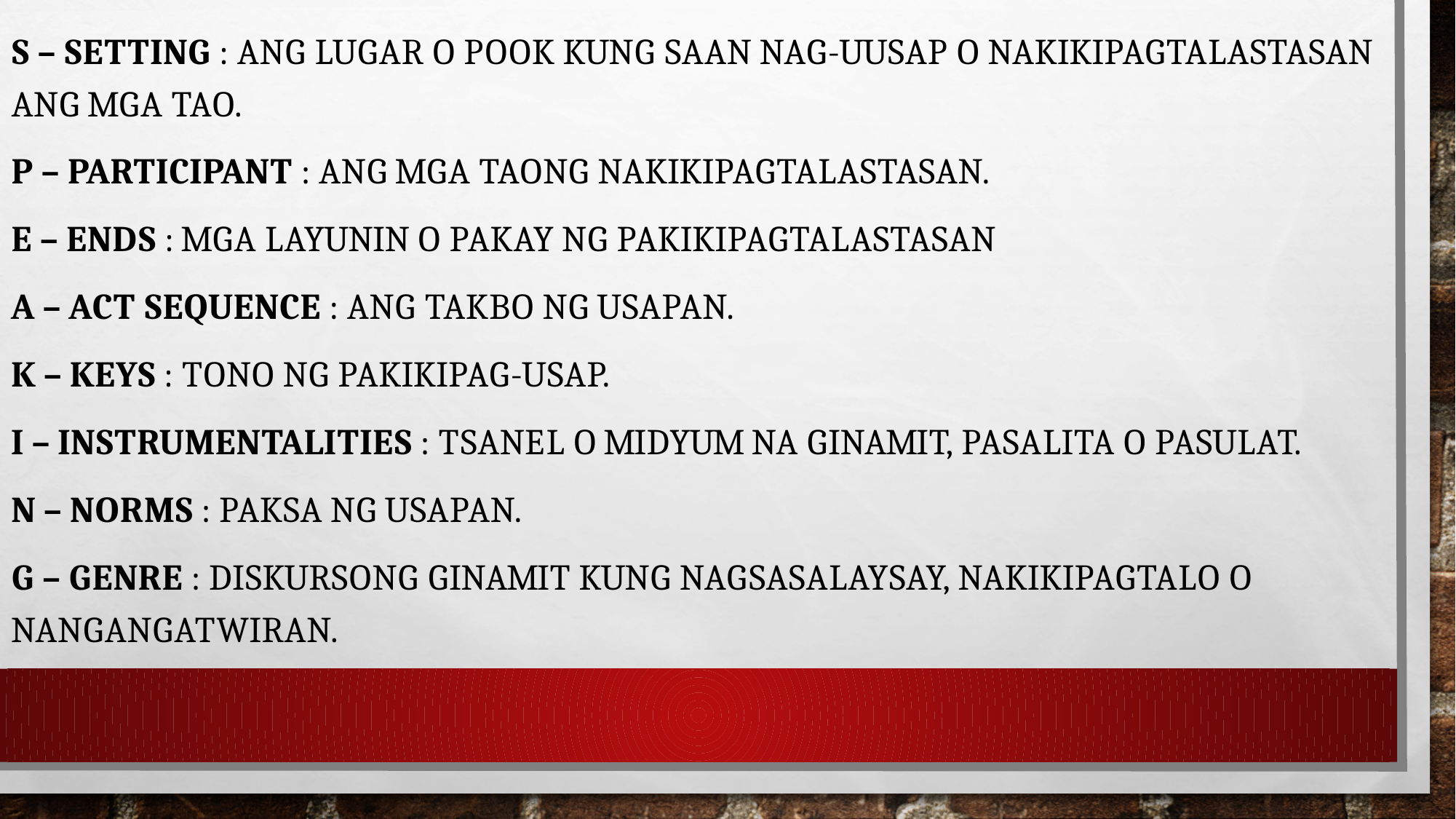

S – SETTING : ANG LUGAR O POOK KUNG SAAN NAG-UUSAP O NAKIKIPAGTALASTASAN ANG MGA TAO.
P – PARTICIPANT : ANG MGA TAONG NAKIKIPAGTALASTASAN.
E – ENDS : MGA LAYUNIN O PAKAY NG PAKIKIPAGTALASTASAN
A – ACT SEQUENCE : ANG TAKBO NG USAPAN.
K – KEYS : TONO NG PAKIKIPAG-USAP.
I – INSTRUMENTALITIES : TSANEL O MIDYUM NA GINAMIT, PASALITA O PASULAT.
N – NORMS : PAKSA NG USAPAN.
G – GENRE : DISKURSONG GINAMIT KUNG NAGSASALAYSAY, NAKIKIPAGTALO O NANGANGATWIRAN.